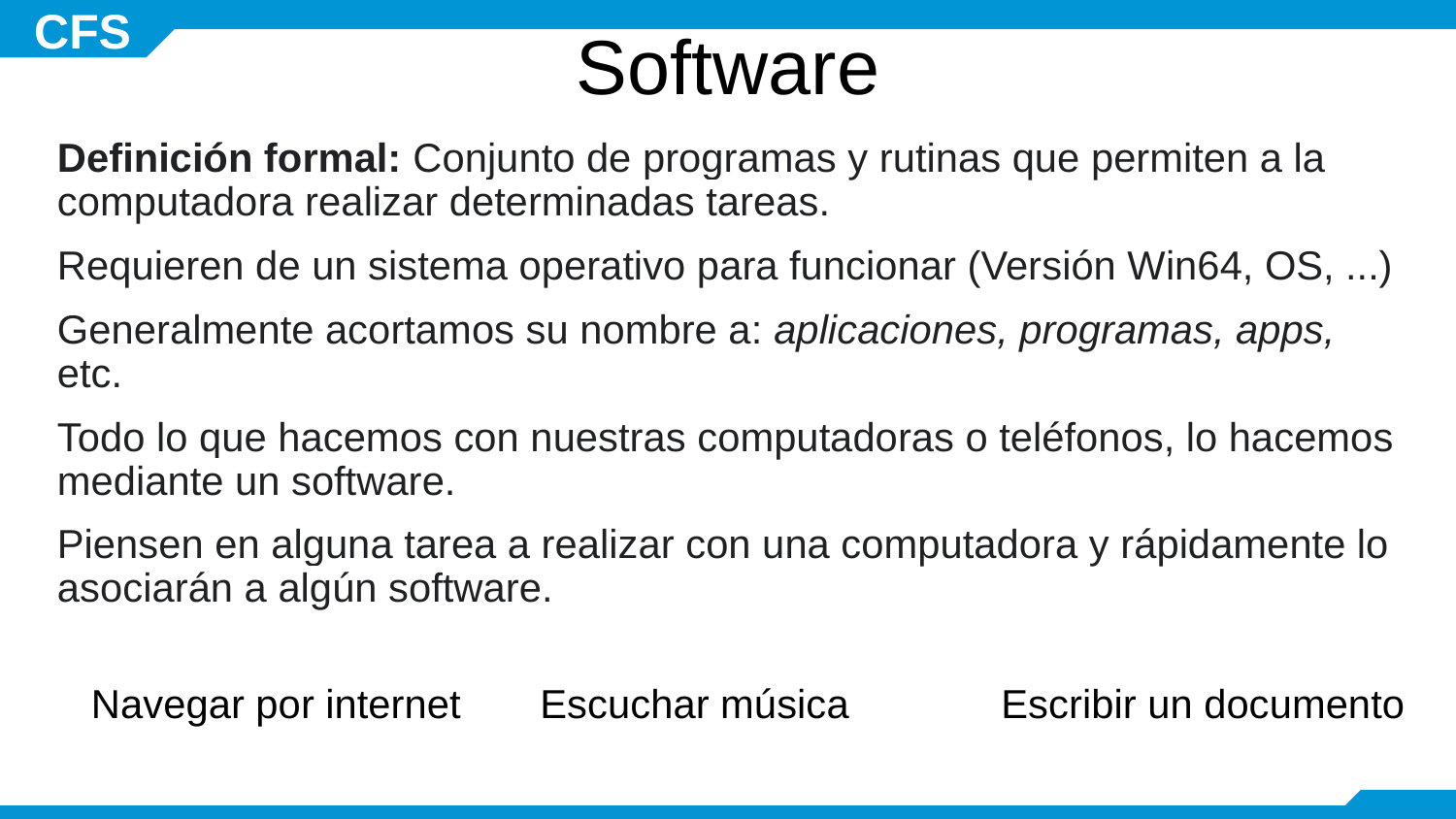

# Software
Definición formal: Conjunto de programas y rutinas que permiten a la computadora realizar determinadas tareas.
Requieren de un sistema operativo para funcionar (Versión Win64, OS, ...)
Generalmente acortamos su nombre a: aplicaciones, programas, apps, etc.
Todo lo que hacemos con nuestras computadoras o teléfonos, lo hacemos mediante un software.
Piensen en alguna tarea a realizar con una computadora y rápidamente lo asociarán a algún software.

Navegar por internet
Escuchar música
Escribir un documento